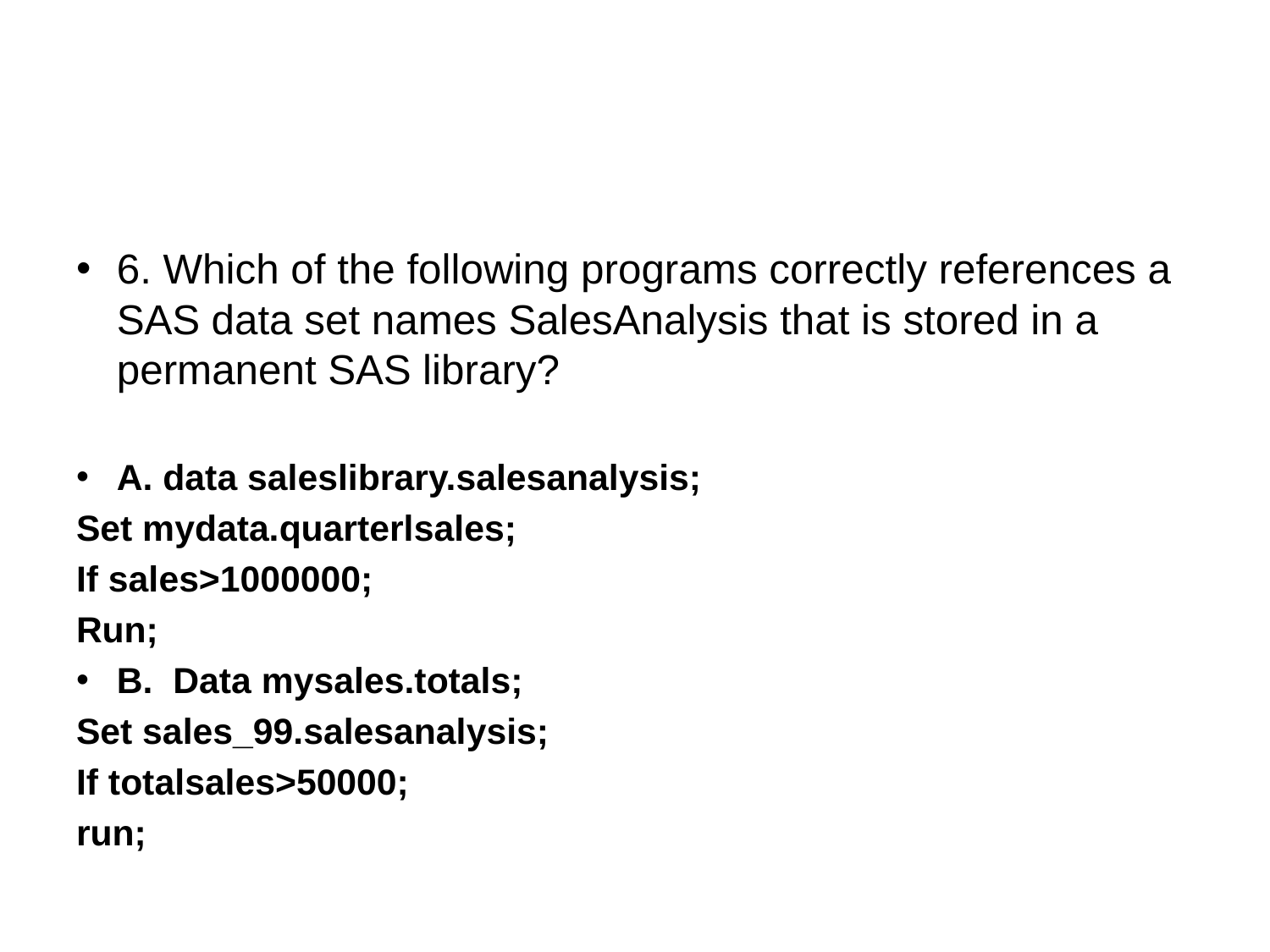

#
6. Which of the following programs correctly references a SAS data set names SalesAnalysis that is stored in a permanent SAS library?

A. data saleslibrary.salesanalysis;
Set mydata.quarterlsales;
If sales>1000000;
Run;
B.  Data mysales.totals;
Set sales_99.salesanalysis;
If totalsales>50000;
run;